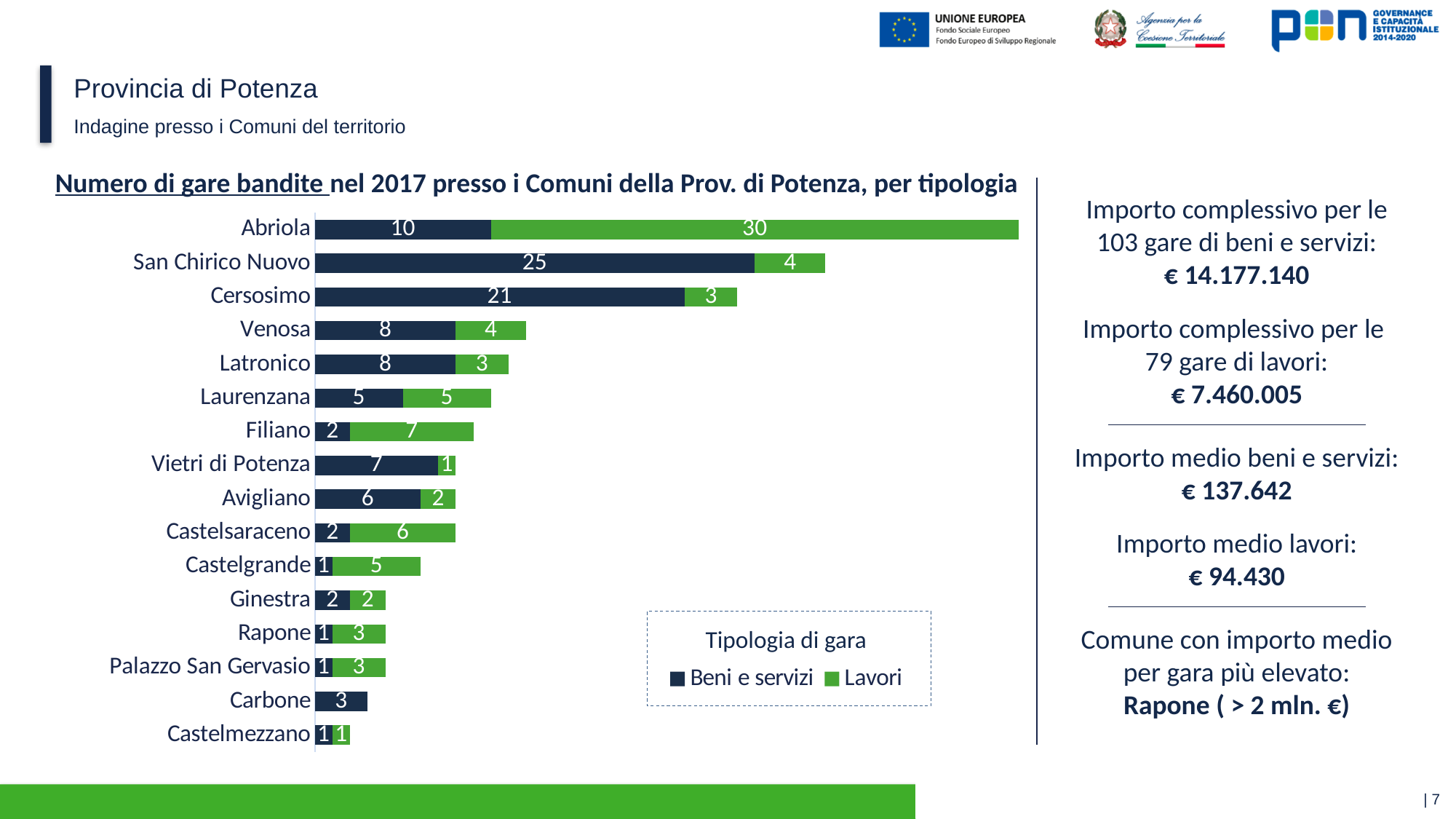

# Provincia di Potenza
Indagine presso i Comuni del territorio
Numero di gare bandite nel 2017 presso i Comuni della Prov. di Potenza, per tipologia
Importo complessivo per le 103 gare di beni e servizi:
€ 14.177.140

### Chart

| Category | Beni e servizi | Lavori |
|---|---|---|
| Castelmezzano | 1.0 | 1.0 |
| Carbone | 3.0 | 0.0 |
| Palazzo San Gervasio | 1.0 | 3.0 |
| Rapone | 1.0 | 3.0 |
| Ginestra | 2.0 | 2.0 |
| Castelgrande | 1.0 | 5.0 |
| Castelsaraceno | 2.0 | 6.0 |
| Avigliano | 6.0 | 2.0 |
| Vietri di Potenza | 7.0 | 1.0 |
| Filiano | 2.0 | 7.0 |
| Laurenzana | 5.0 | 5.0 |
| Latronico | 8.0 | 3.0 |
| Venosa | 8.0 | 4.0 |
| Cersosimo | 21.0 | 3.0 |
| San Chirico Nuovo | 25.0 | 4.0 |
| Abriola | 10.0 | 30.0 |
Importo complessivo per le
79 gare di lavori:
€ 7.460.005
Importo medio beni e servizi:
€ 137.642
Importo medio lavori:
€ 94.430
Comune con importo medio per gara più elevato:
Rapone ( > 2 mln. €)
Tipologia di gara